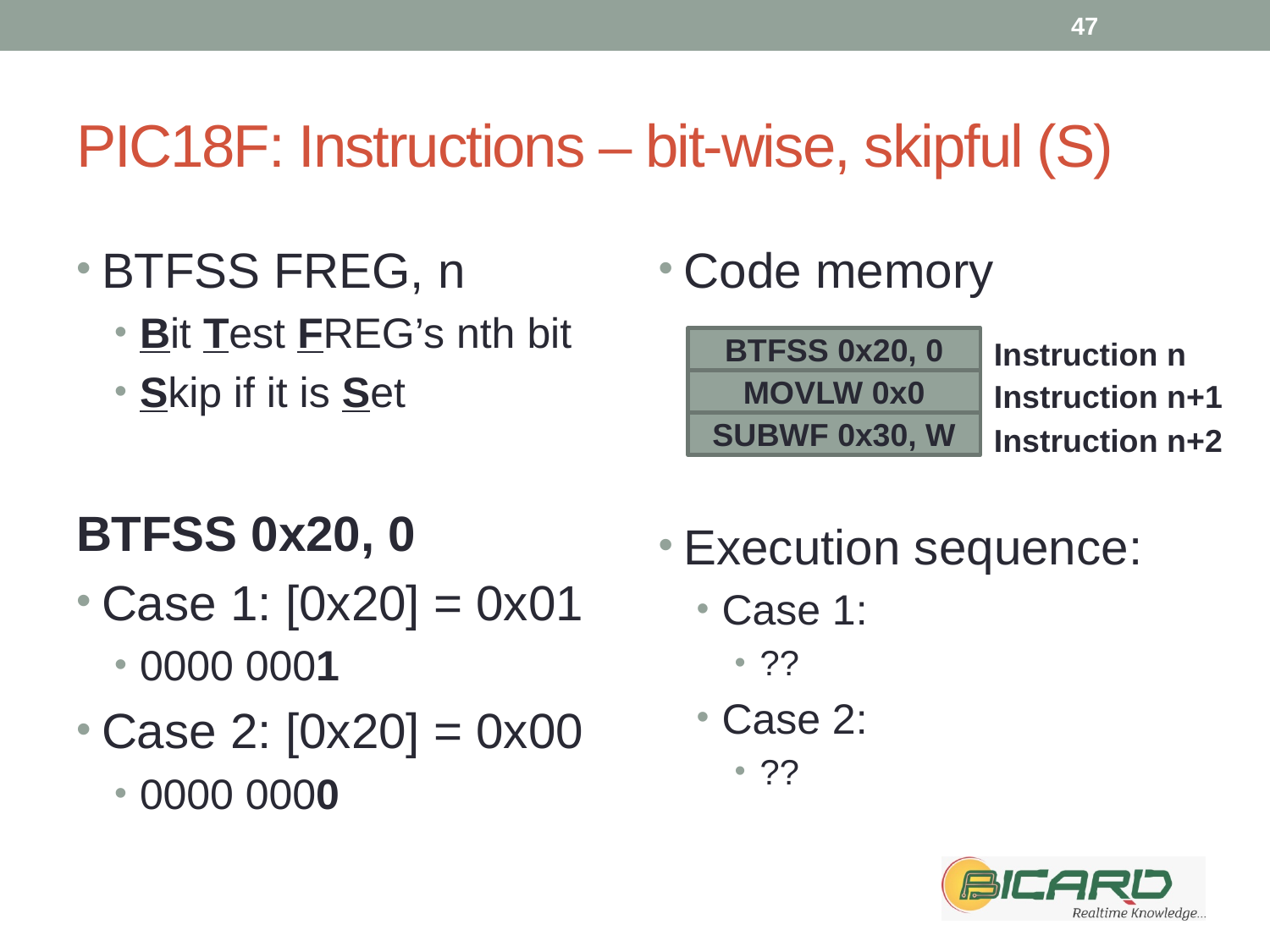

47
# PIC18F: Instructions – bit-wise, skipful (S)
BTFSS FREG, n
Bit Test FREG’s nth bit
Skip if it is Set

BTFSS 0x20, 0
Case 1: [0x20] = 0x01
0000 0001
Case 2: [0x20] = 0x00
0000 0000

Code memory

Execution sequence:
Case 1:
??
Case 2:
??
BTFSS 0x20, 0
Instruction n
MOVLW 0x0
Instruction n+1
SUBWF 0x30, W
Instruction n+2